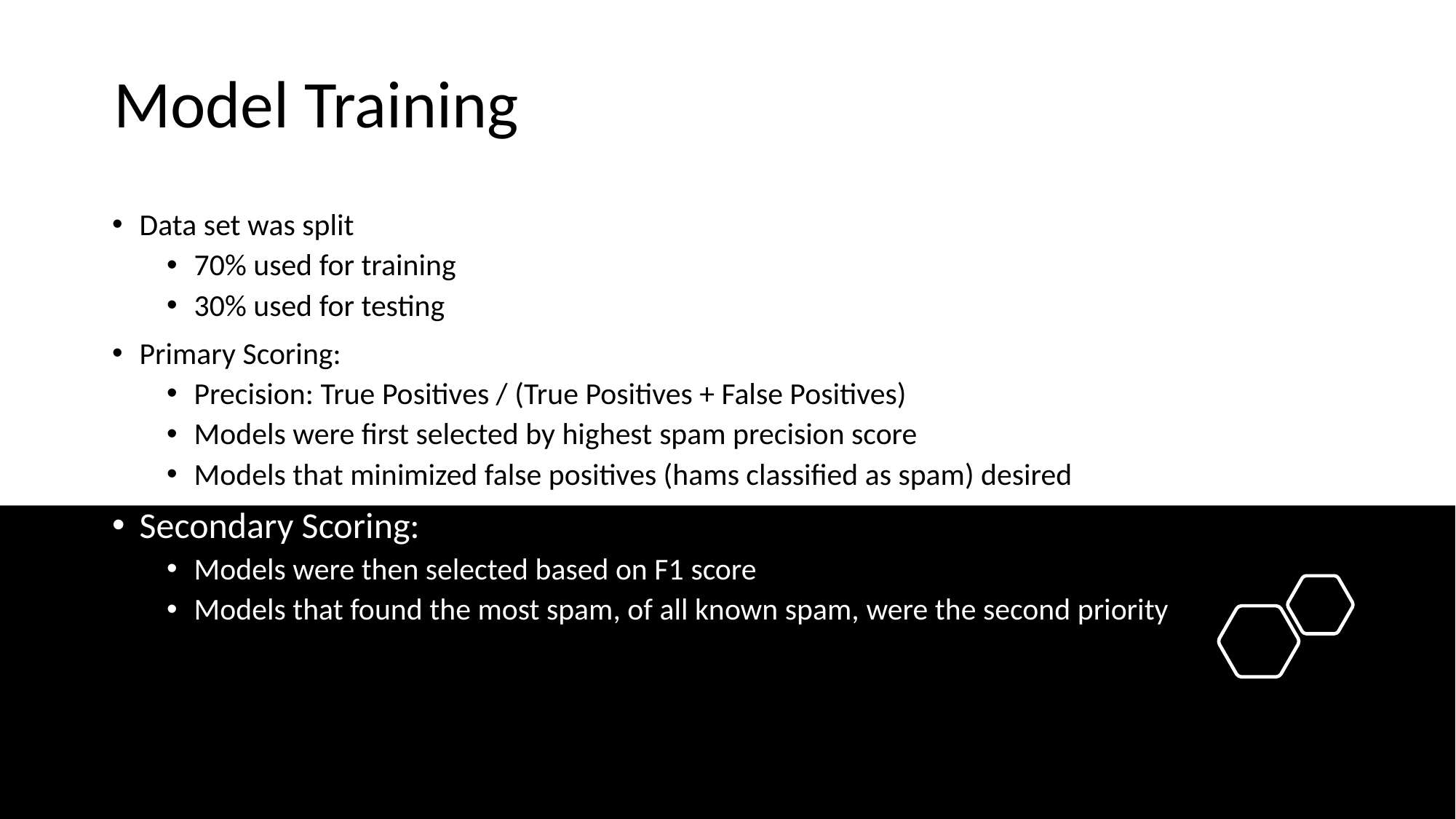

Model Training

Data set was split
70% used for training
30% used for testing
Primary Scoring:
Precision: True Positives / (True Positives + False Positives)
Models were first selected by highest spam precision score
Models that minimized false positives (hams classified as spam) desired
Secondary Scoring:
Models were then selected based on F1 score
Models that found the most spam, of all known spam, were the second priority